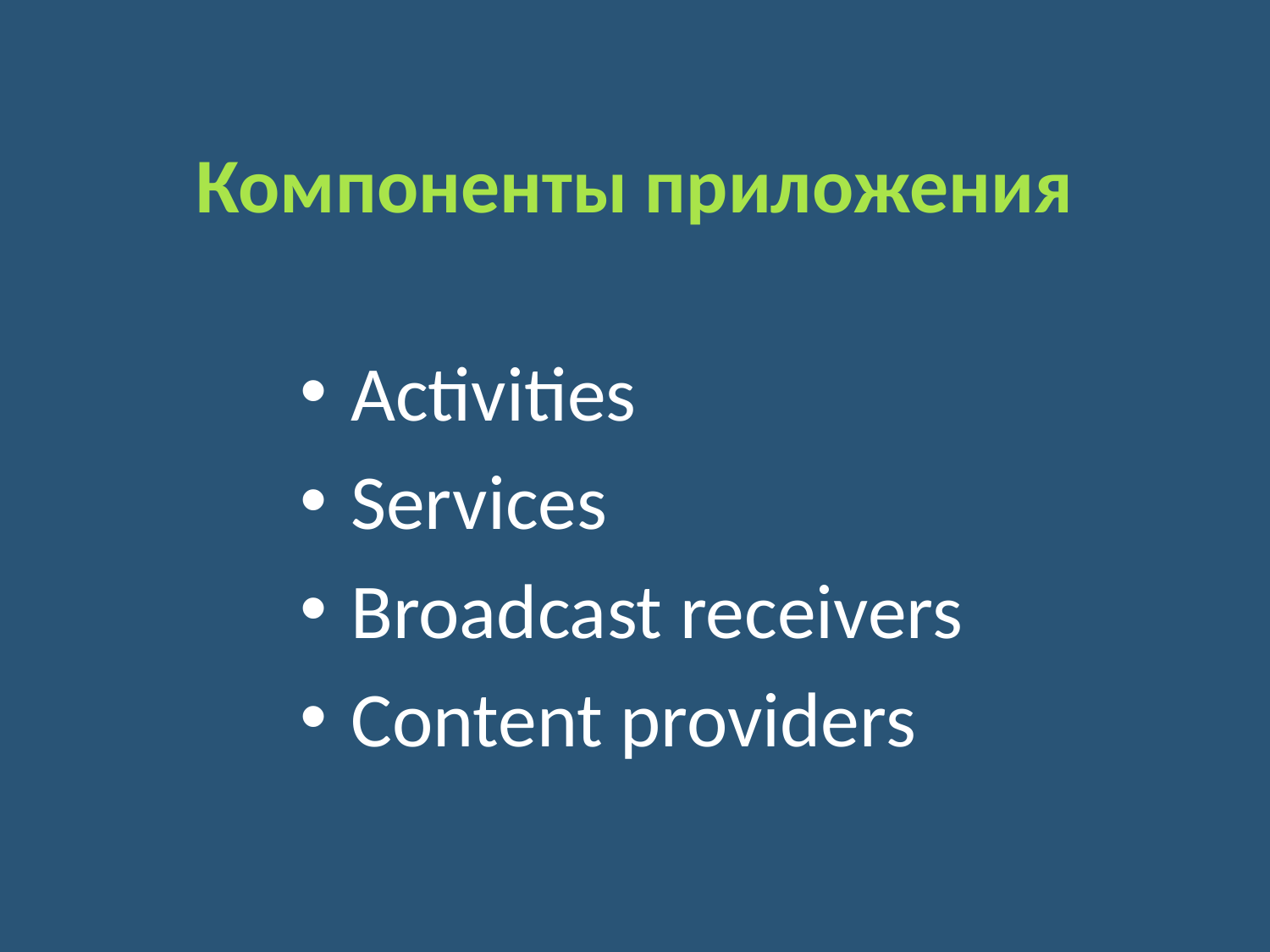

Компоненты приложения
Activities
Services
Broadcast receivers
Content providers